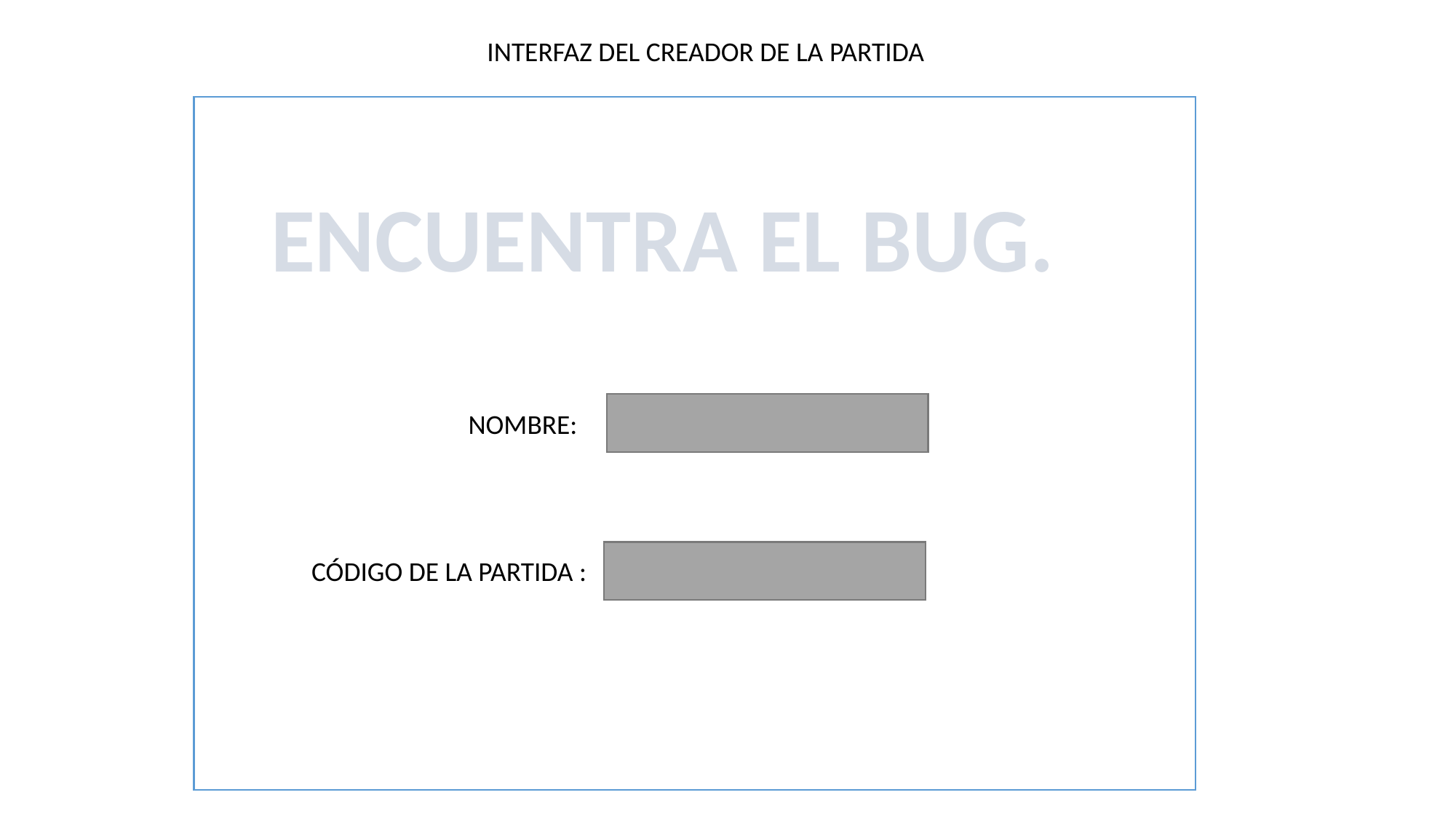

INTERFAZ DEL CREADOR DE LA PARTIDA

ENCUENTRA EL BUG.

NOMBRE:

CÓDIGO DE LA PARTIDA :